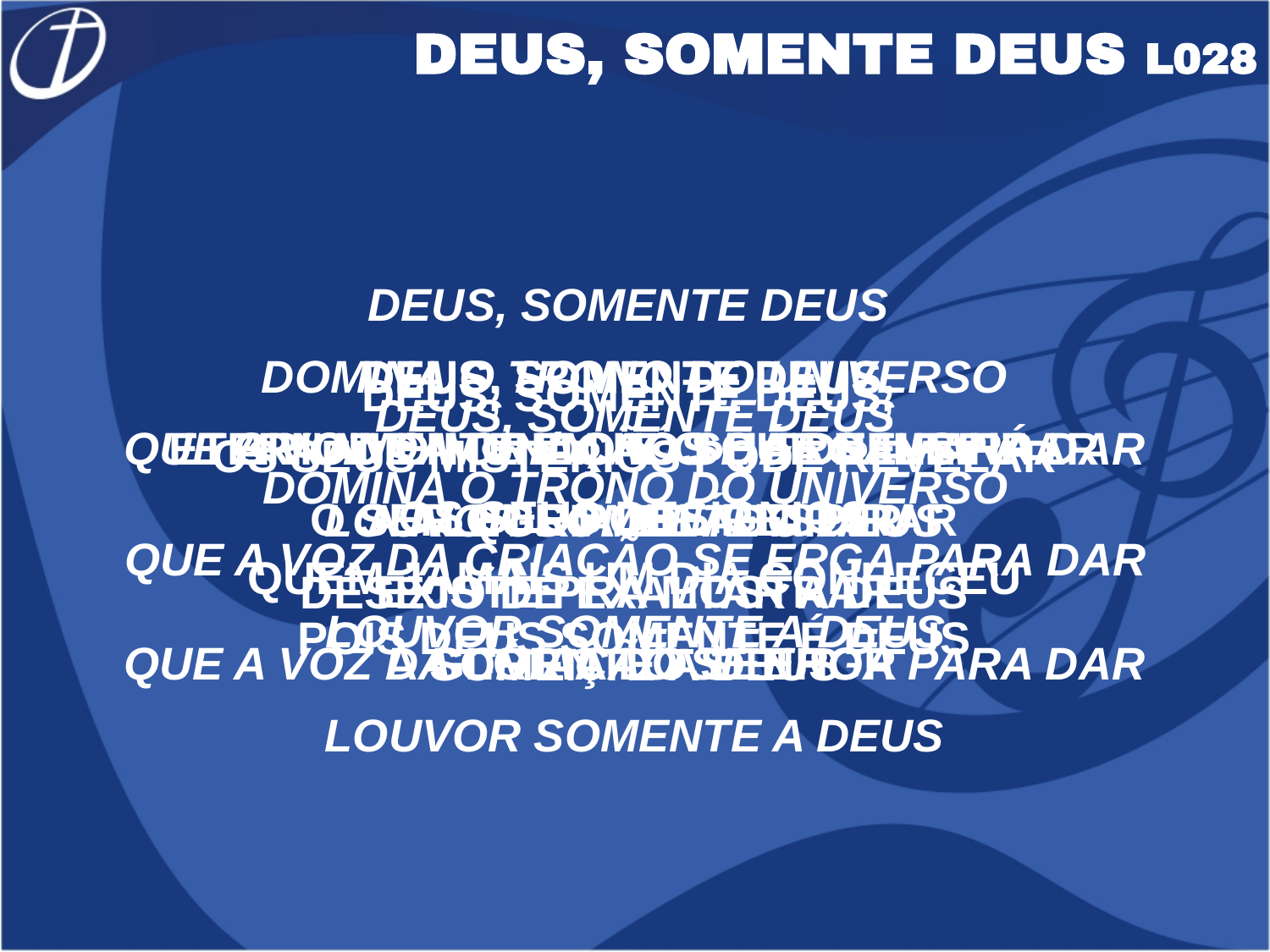

DEUS, SOMENTE DEUS L028
DEUS, SOMENTE DEUS
DOMINA O TRONO DO UNIVERSO
QUE A VOZ DA CRIAÇÃO SE ERGA PARA DAR
LOUVOR SOMENTE A DEUS

QUE A VOZ DA CRIAÇÃO SE ERGA PARA DAR
LOUVOR SOMENTE A DEUS
DEUS, SOMENTE DEUS,
CRIOU O MUNDO E O QUE NELE HÁ
O SER QUE PODE RESPIRAR
EXISTE PRA MOSTRAR
 A GLÓRIA DO SENHOR
DEUS, SOMENTE DEUS,
ETERNAMENTE EM NÓS HÁ DE INSPIRAR
A ALEGRIA DE ADORAR
DESEJO DE EXALTAR A DEUS
SOMENTE A DEUS
DEUS, SOMENTE DEUS,
OS SEUS MISTÉRIOS PODE REVELAR
OS SEUS DESÍGNIOS
QUEM JAMAIS UM DIA CONHECEU
POIS DEUS SOMENTE É DEUS
DEUS, SOMENTE DEUS
DOMINA O TRONO DO UNIVERSO
QUE A VOZ DA CRIAÇÃO SE ERGA PARA DAR
LOUVOR SOMENTE A DEUS